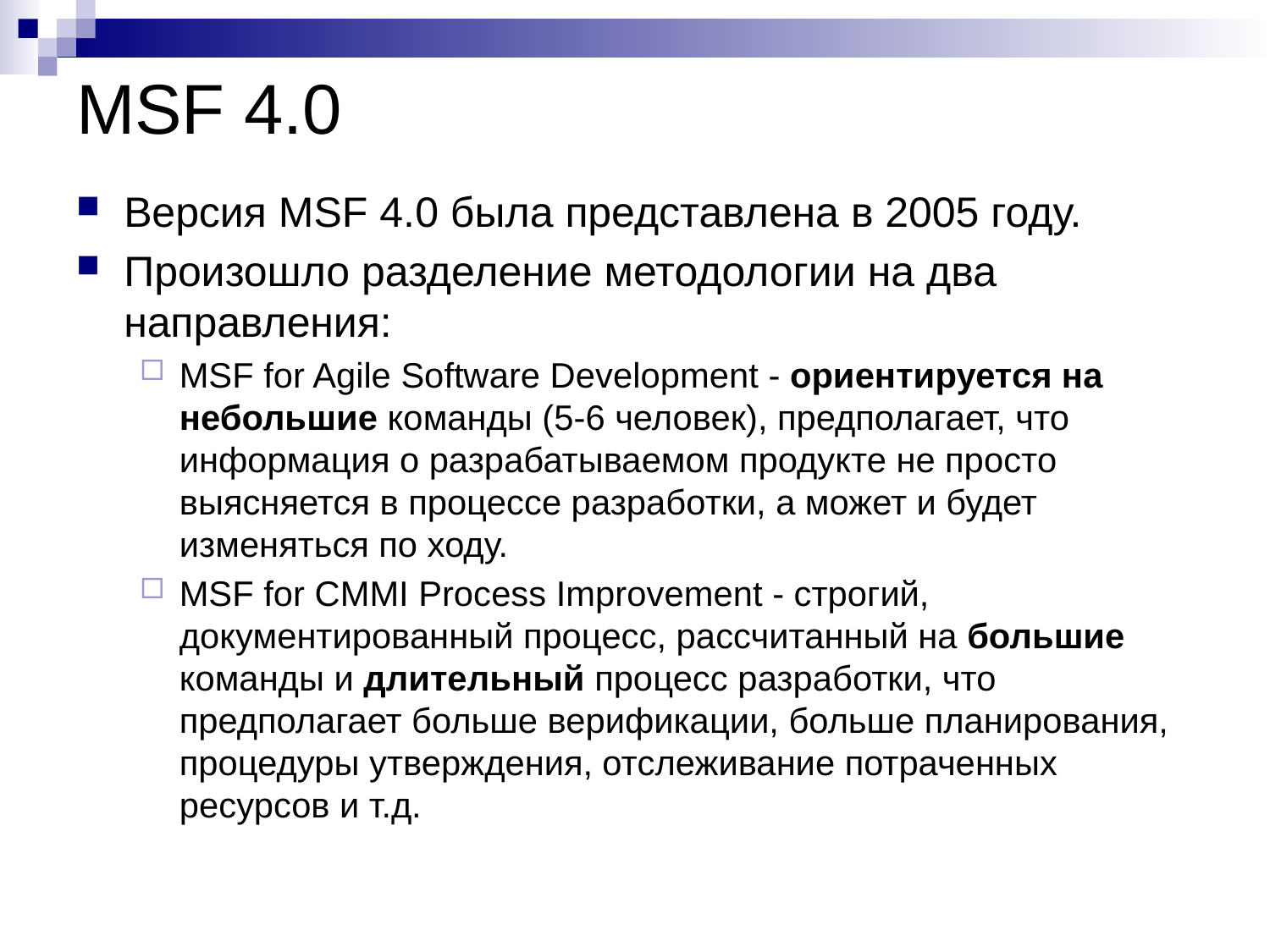

# MSF 4.0
Версия MSF 4.0 была представлена в 2005 году.
Произошло разделение методологии на два направления:
MSF for Agile Software Development - ориентируется на небольшие команды (5-6 человек), предполагает, что информация о разрабатываемом продукте не просто выясняется в процессе разработки, а может и будет изменяться по ходу.
MSF for CMMI Process Improvement - строгий, документированный процесс, рассчитанный на большие команды и длительный процесс разработки, что предполагает больше верификации, больше планирования, процедуры утверждения, отслеживание потраченных ресурсов и т.д.